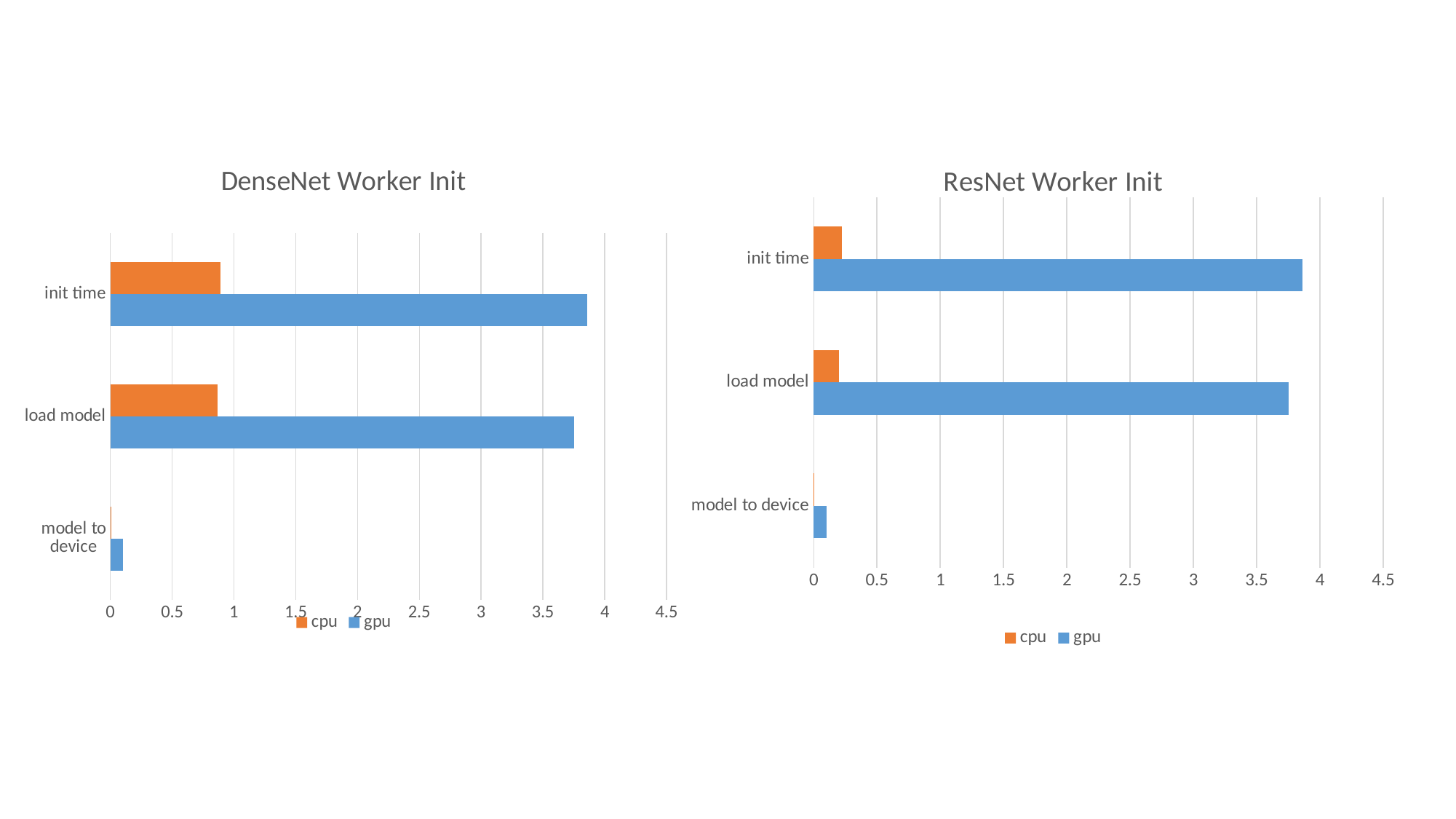

### Chart: DenseNet Worker Init

| Category | gpu | cpu |
|---|---|---|
| model to device | 0.1 | 0.01 |
| load model | 3.75 | 0.87 |
| init time | 3.86 | 0.89 |

### Chart: ResNet Worker Init

| Category | gpu | cpu |
|---|---|---|
| model to device | 0.1 | 0.005 |
| load model | 3.75 | 0.2 |
| init time | 3.86 | 0.22 |